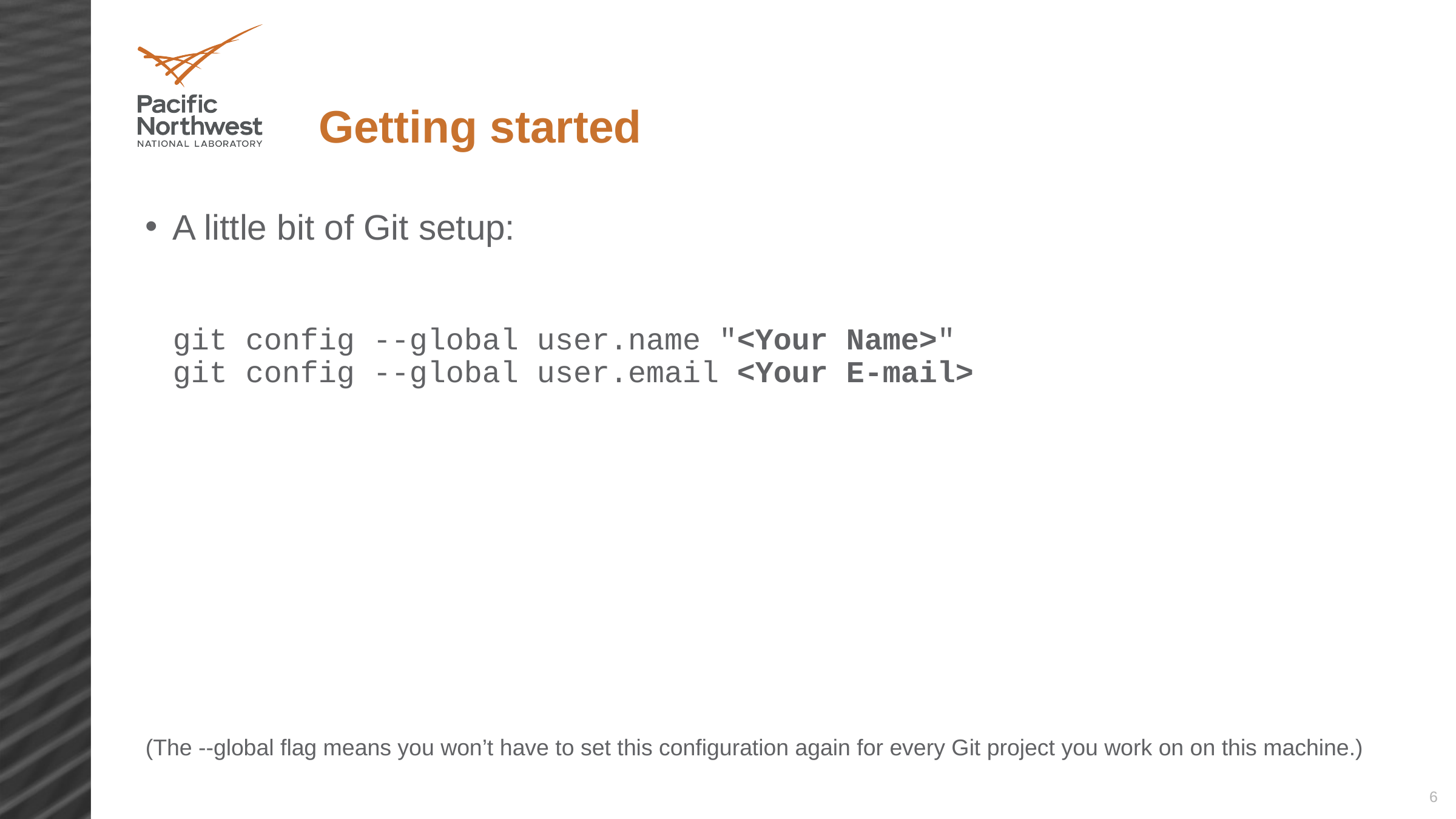

# Getting started
A little bit of Git setup:
git config --global user.name "<Your Name>"
git config --global user.email <Your E-mail>

(The --global flag means you won’t have to set this configuration again for every Git project you work on on this machine.)
6